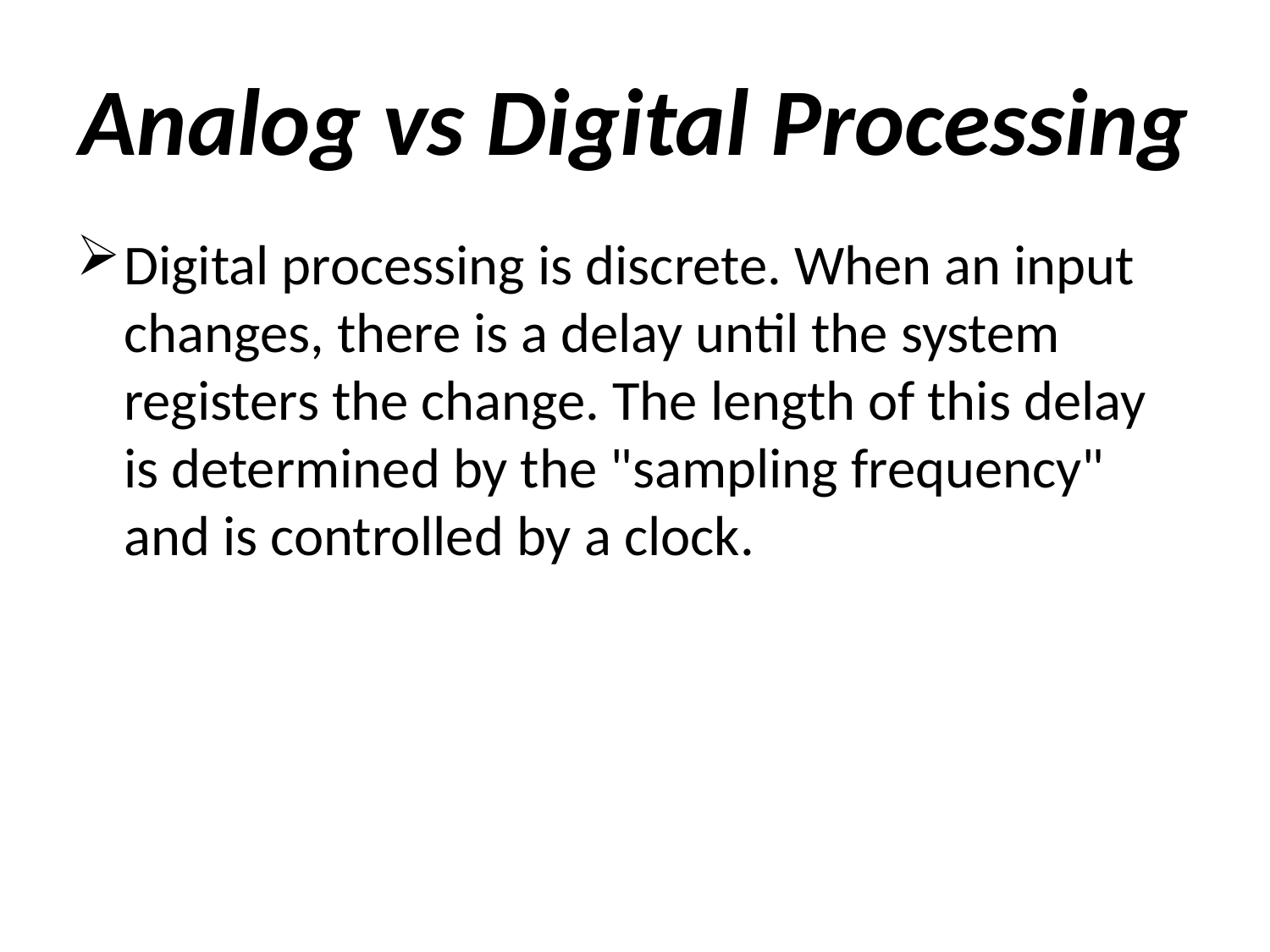

# Analog vs Digital Processing
Digital processing is discrete. When an input changes, there is a delay until the system registers the change. The length of this delay is determined by the "sampling frequency" and is controlled by a clock.